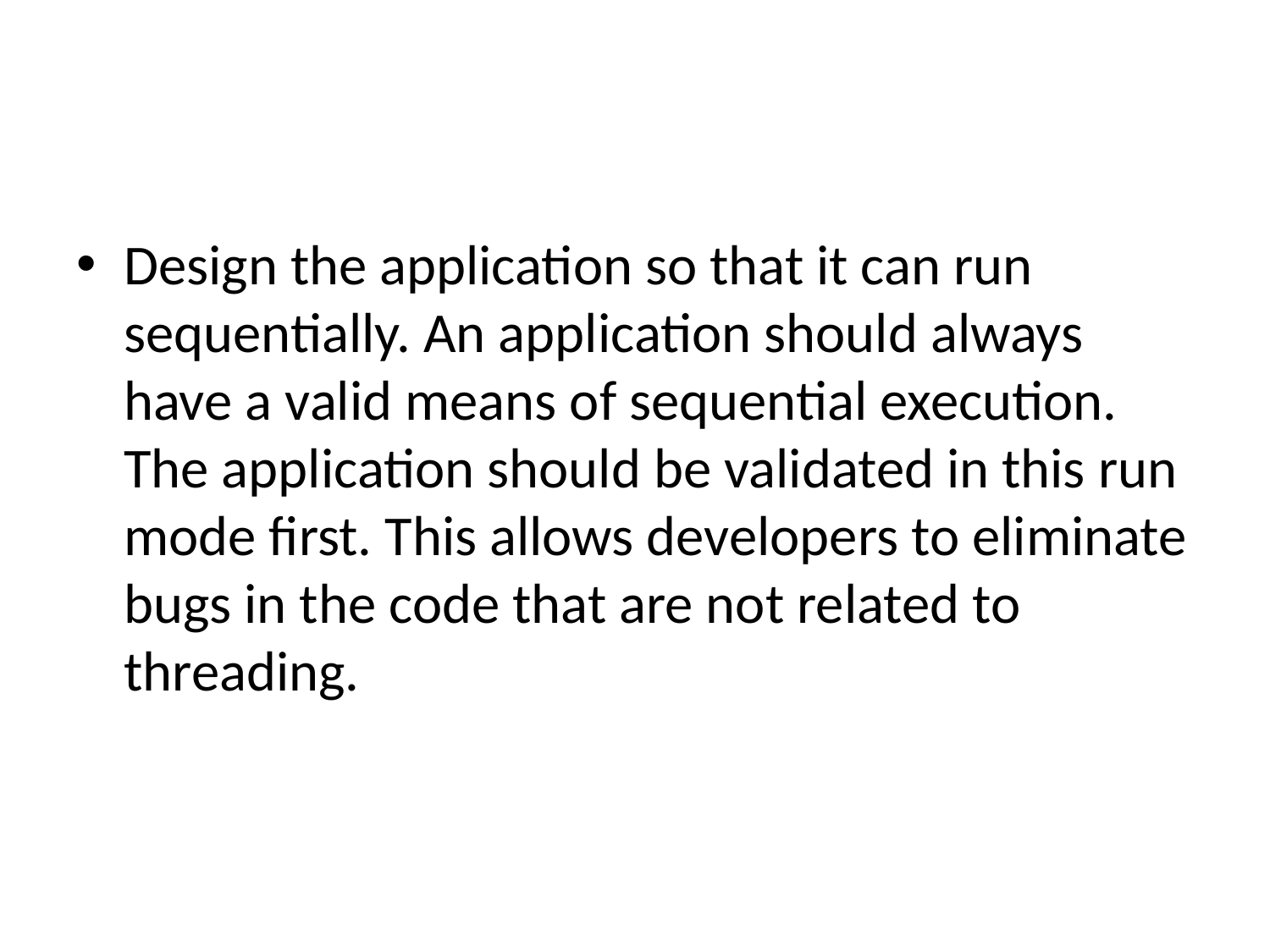

#
Design the application so that it can run sequentially. An application should always have a valid means of sequential execution. The application should be validated in this run mode first. This allows developers to eliminate bugs in the code that are not related to threading.